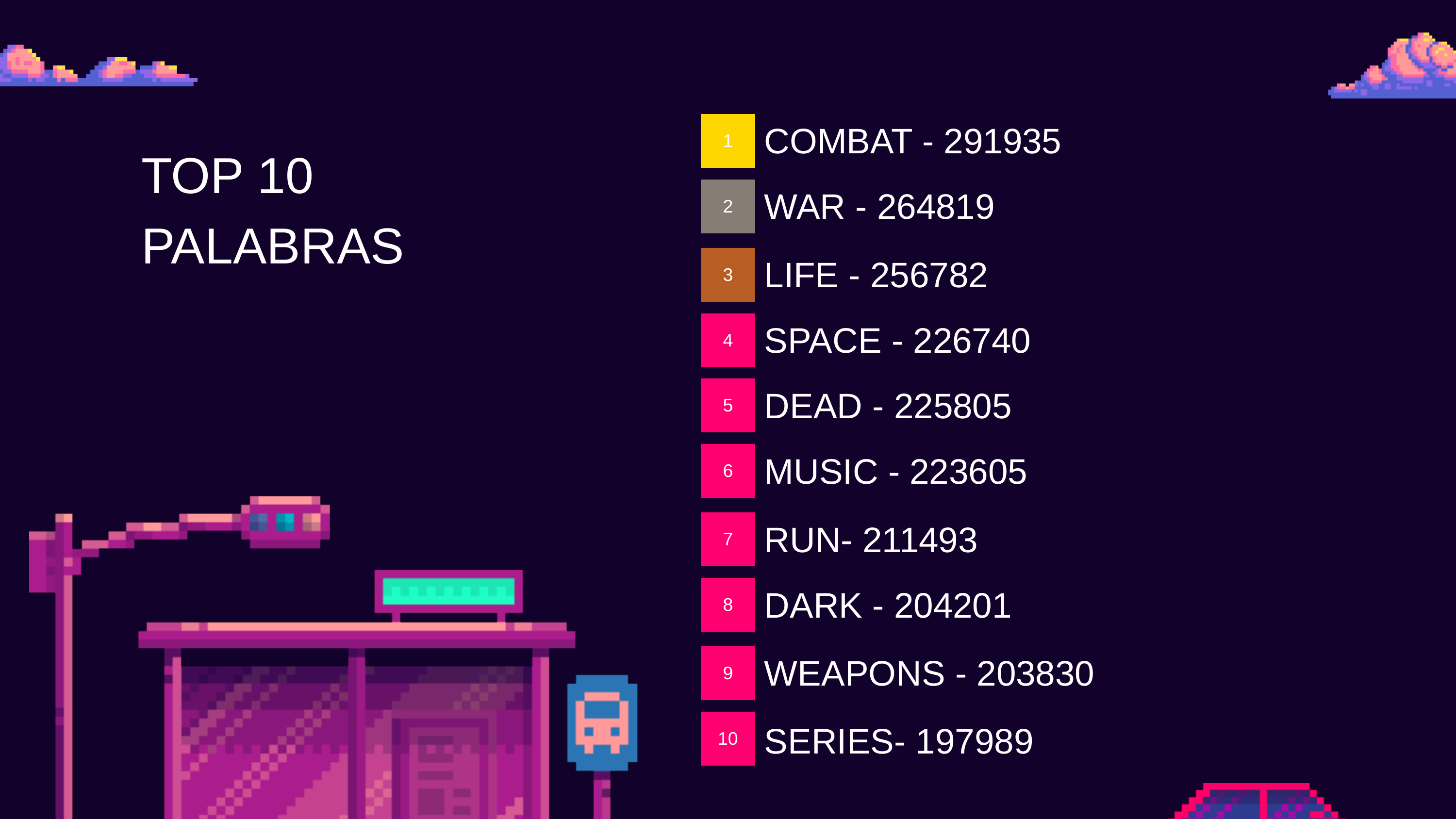

COMBAT - 291935

1
TOP 10 PALABRAS
WAR - 264819

2
LIFE - 256782

3
SPACE - 226740

4
DEAD - 225805

5
MUSIC - 223605

6

RUN- 211493

7

DARK - 204201

8
WEAPONS - 203830

9
SERIES- 197989

10